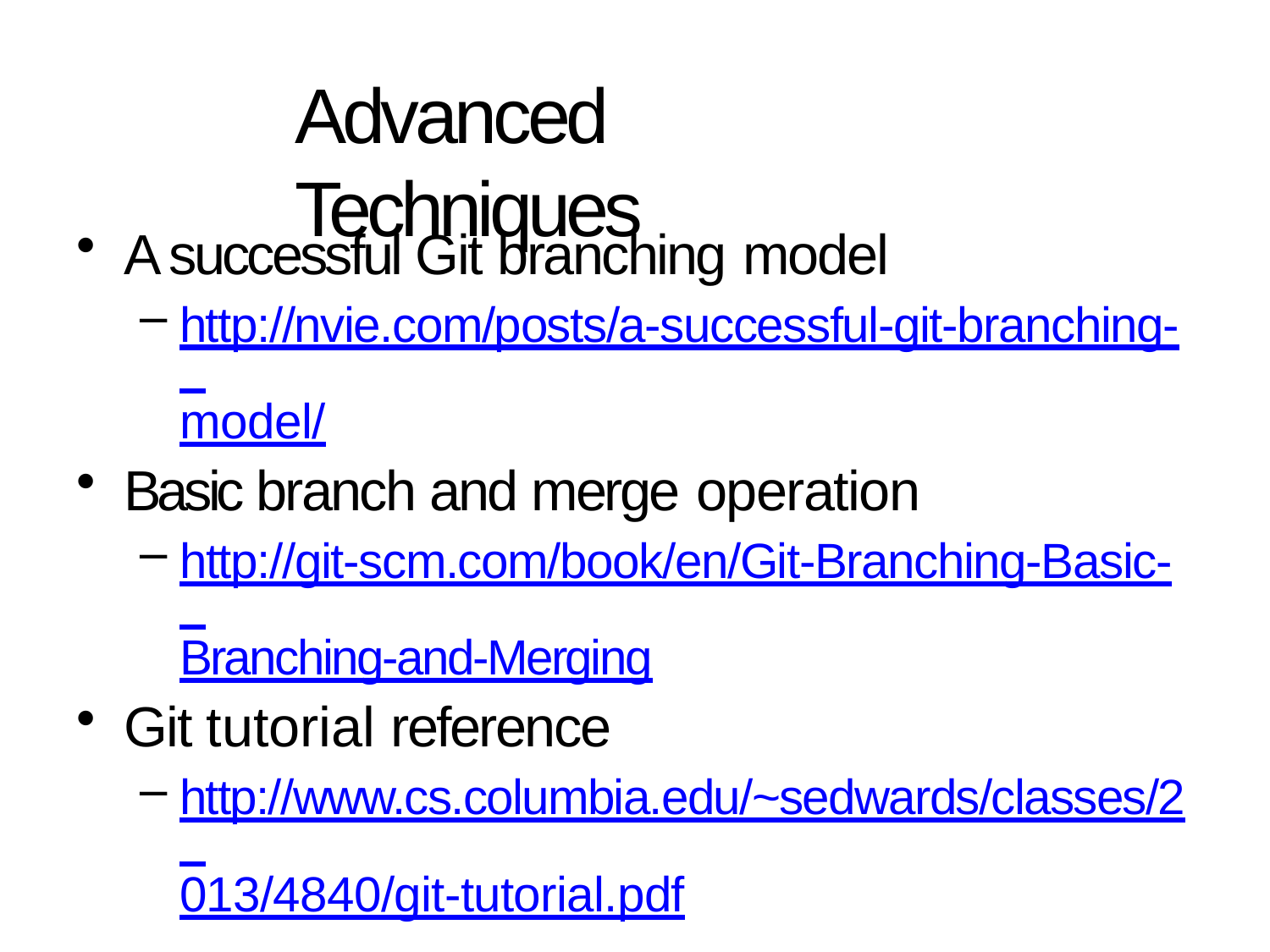

# Advanced Techniques
A successful Git branching model
http://nvie.com/posts/a-successful-git-branching-  model/
Basic branch and merge operation
http://git-scm.com/book/en/Git-Branching-Basic-  Branching-and-Merging
Git tutorial reference
http://www.cs.columbia.edu/~sedwards/classes/2  013/4840/git-tutorial.pdf